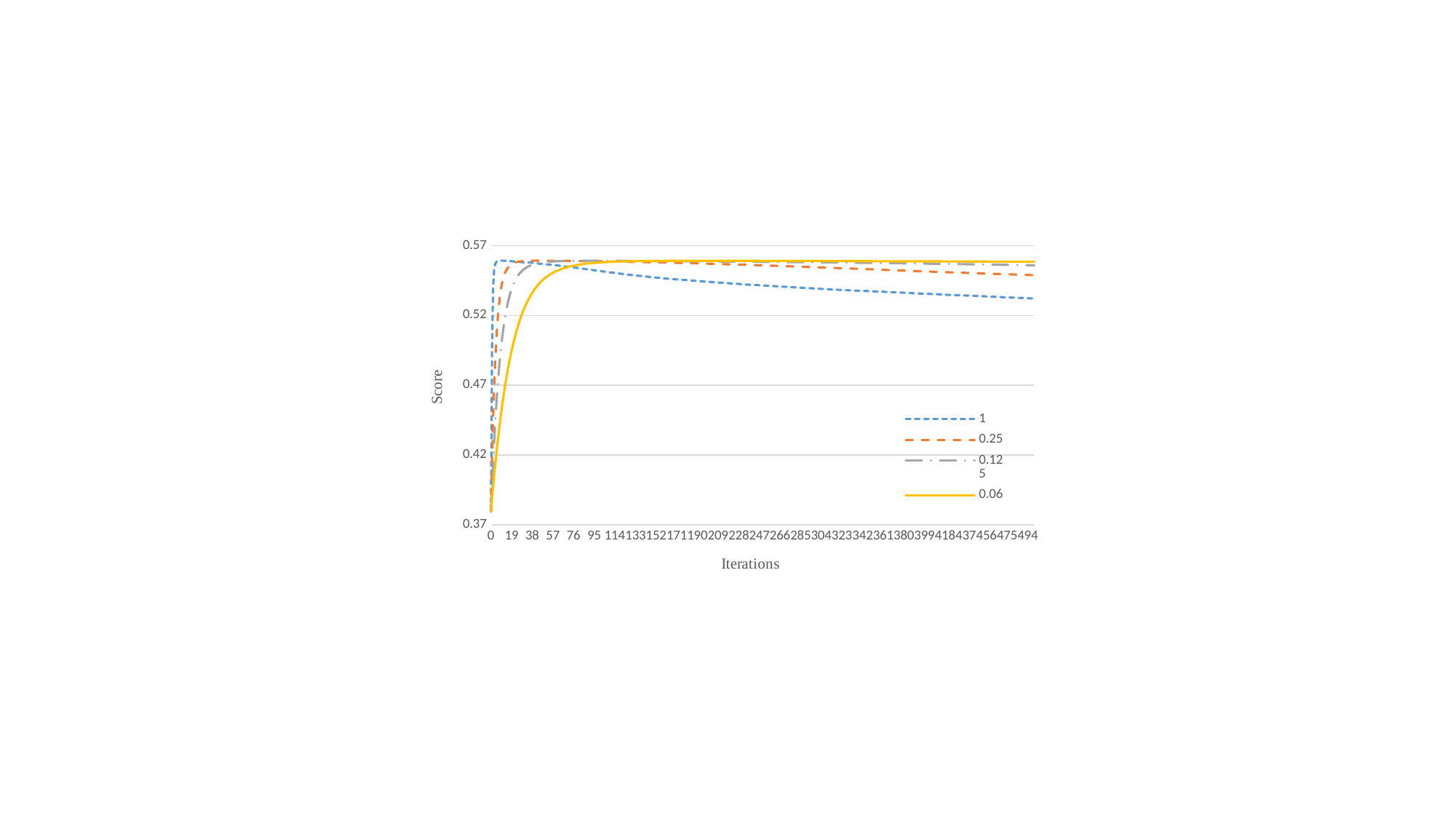

### Chart

| Category |  |  |  |  |
|---|---|---|---|---|
| 0 | 0.379559 | 0.379559 | 0.379559 | 0.379559 |
| 1 | 0.497901 | 0.416277 | 0.398354 | 0.388799 |
| 2 | 0.540672 | 0.44606 | 0.415217 | 0.397476 |
| 3 | 0.553466 | 0.469938 | 0.430515 | 0.405753 |
| 4 | 0.556995 | 0.488799 | 0.444372 | 0.41362 |
| 5 | 0.558354 | 0.503898 | 0.456965 | 0.421155 |
| 6 | 0.558933 | 0.515572 | 0.46806 | 0.428293 |
| 7 | 0.559139 | 0.524937 | 0.478134 | 0.435089 |
| 8 | 0.559183 | 0.532139 | 0.487125 | 0.441557 |
| 9 | 0.559172 | 0.537874 | 0.494944 | 0.447804 |
| 10 | 0.559177 | 0.542288 | 0.502027 | 0.453718 |
| 11 | 0.559156 | 0.545718 | 0.5083 | 0.459338 |
| 12 | 0.559152 | 0.548403 | 0.513819 | 0.464666 |
| 13 | 0.559113 | 0.550519 | 0.518874 | 0.469691 |
| 14 | 0.559069 | 0.552194 | 0.523228 | 0.474462 |
| 15 | 0.559027 | 0.55354 | 0.527109 | 0.478922 |
| 16 | 0.55901 | 0.554573 | 0.530633 | 0.483205 |
| 17 | 0.558935 | 0.555446 | 0.533696 | 0.487282 |
| 18 | 0.558872 | 0.556109 | 0.536412 | 0.491141 |
| 19 | 0.558811 | 0.556626 | 0.538844 | 0.494757 |
| 20 | 0.558745 | 0.557102 | 0.540957 | 0.498241 |
| 21 | 0.558633 | 0.557474 | 0.54289 | 0.50146 |
| 22 | 0.558542 | 0.557792 | 0.544576 | 0.504554 |
| 23 | 0.558482 | 0.558044 | 0.546076 | 0.507507 |
| 24 | 0.558433 | 0.558228 | 0.547419 | 0.51027 |
| 25 | 0.558339 | 0.558414 | 0.548605 | 0.512892 |
| 26 | 0.558298 | 0.558563 | 0.549657 | 0.515358 |
| 27 | 0.558233 | 0.55868 | 0.55059 | 0.517673 |
| 28 | 0.558157 | 0.558787 | 0.551429 | 0.519872 |
| 29 | 0.55809 | 0.558881 | 0.552185 | 0.52194 |
| 30 | 0.558019 | 0.558943 | 0.552868 | 0.523913 |
| 31 | 0.557979 | 0.558982 | 0.553446 | 0.525775 |
| 32 | 0.557928 | 0.559026 | 0.55399 | 0.527526 |
| 33 | 0.55787 | 0.559082 | 0.554464 | 0.529214 |
| 34 | 0.557883 | 0.559109 | 0.554902 | 0.530775 |
| 35 | 0.557852 | 0.559128 | 0.555301 | 0.532256 |
| 36 | 0.557831 | 0.559156 | 0.555632 | 0.533659 |
| 37 | 0.557777 | 0.559165 | 0.555949 | 0.534982 |
| 38 | 0.557712 | 0.559169 | 0.556249 | 0.536235 |
| 39 | 0.557609 | 0.559186 | 0.556514 | 0.537429 |
| 40 | 0.557534 | 0.559186 | 0.55675 | 0.538558 |
| 41 | 0.55745 | 0.559203 | 0.55696 | 0.539618 |
| 42 | 0.557352 | 0.559212 | 0.557163 | 0.54062 |
| 43 | 0.557253 | 0.559208 | 0.557337 | 0.541563 |
| 44 | 0.557123 | 0.559212 | 0.557503 | 0.542459 |
| 45 | 0.557029 | 0.55921 | 0.557667 | 0.543303 |
| 46 | 0.556963 | 0.559214 | 0.557784 | 0.544107 |
| 47 | 0.556872 | 0.559214 | 0.557901 | 0.544871 |
| 48 | 0.556863 | 0.559211 | 0.558006 | 0.545585 |
| 49 | 0.556798 | 0.559201 | 0.558095 | 0.546256 |
| 50 | 0.556715 | 0.559187 | 0.55819 | 0.546899 |
| 51 | 0.556606 | 0.559185 | 0.558277 | 0.547507 |
| 52 | 0.556519 | 0.559189 | 0.558366 | 0.548079 |
| 53 | 0.556436 | 0.559188 | 0.558423 | 0.548617 |
| 54 | 0.556373 | 0.559184 | 0.558475 | 0.549145 |
| 55 | 0.556304 | 0.559177 | 0.558532 | 0.549629 |
| 56 | 0.556223 | 0.559176 | 0.558598 | 0.550085 |
| 57 | 0.556138 | 0.559163 | 0.558643 | 0.550515 |
| 58 | 0.556026 | 0.559163 | 0.558693 | 0.55092 |
| 59 | 0.55595 | 0.559153 | 0.55873 | 0.55132 |
| 60 | 0.555872 | 0.55915 | 0.558775 | 0.551692 |
| 61 | 0.555806 | 0.559141 | 0.5588 | 0.552039 |
| 62 | 0.555707 | 0.559124 | 0.558833 | 0.552368 |
| 63 | 0.555594 | 0.559118 | 0.558858 | 0.552683 |
| 64 | 0.555511 | 0.559102 | 0.558877 | 0.552985 |
| 65 | 0.555395 | 0.559085 | 0.558898 | 0.553259 |
| 66 | 0.555292 | 0.559085 | 0.558908 | 0.553538 |
| 67 | 0.555206 | 0.559078 | 0.558925 | 0.553783 |
| 68 | 0.555136 | 0.559058 | 0.558939 | 0.554028 |
| 69 | 0.555063 | 0.559055 | 0.558966 | 0.554259 |
| 70 | 0.554926 | 0.559044 | 0.558986 | 0.554494 |
| 71 | 0.554834 | 0.559032 | 0.559 | 0.554703 |
| 72 | 0.554698 | 0.559027 | 0.55901 | 0.55491 |
| 73 | 0.554613 | 0.559013 | 0.559021 | 0.555093 |
| 74 | 0.554532 | 0.559007 | 0.559036 | 0.555265 |
| 75 | 0.554428 | 0.558992 | 0.559038 | 0.555425 |
| 76 | 0.554364 | 0.55897 | 0.55904 | 0.55558 |
| 77 | 0.554231 | 0.558961 | 0.559049 | 0.555739 |
| 78 | 0.554145 | 0.558951 | 0.559059 | 0.555887 |
| 79 | 0.554041 | 0.558939 | 0.55907 | 0.556032 |
| 80 | 0.553931 | 0.558924 | 0.559077 | 0.556176 |
| 81 | 0.55384 | 0.558912 | 0.559087 | 0.556298 |
| 82 | 0.553729 | 0.558913 | 0.559096 | 0.556425 |
| 83 | 0.553619 | 0.558903 | 0.559102 | 0.556549 |
| 84 | 0.553503 | 0.558898 | 0.559112 | 0.556666 |
| 85 | 0.553435 | 0.558883 | 0.559119 | 0.556775 |
| 86 | 0.553314 | 0.558871 | 0.55912 | 0.556882 |
| 87 | 0.553212 | 0.558868 | 0.559117 | 0.556978 |
| 88 | 0.553097 | 0.55886 | 0.559125 | 0.557072 |
| 89 | 0.55302 | 0.558847 | 0.559134 | 0.557165 |
| 90 | 0.552901 | 0.558838 | 0.55914 | 0.557253 |
| 91 | 0.55279 | 0.558816 | 0.55914 | 0.55733 |
| 92 | 0.552685 | 0.558805 | 0.55914 | 0.557411 |
| 93 | 0.552591 | 0.558799 | 0.559148 | 0.557486 |
| 94 | 0.552444 | 0.558792 | 0.559145 | 0.55755 |
| 95 | 0.552361 | 0.558782 | 0.559146 | 0.557619 |
| 96 | 0.552267 | 0.558772 | 0.559144 | 0.557685 |
| 97 | 0.552132 | 0.558762 | 0.55914 | 0.557745 |
| 98 | 0.55201 | 0.558751 | 0.559142 | 0.557803 |
| 99 | 0.551981 | 0.558734 | 0.559141 | 0.557853 |
| 100 | 0.551859 | 0.55872 | 0.559135 | 0.557912 |
| 101 | 0.551744 | 0.55871 | 0.559133 | 0.557957 |
| 102 | 0.551604 | 0.558703 | 0.559132 | 0.558008 |
| 103 | 0.55153 | 0.558685 | 0.559132 | 0.558055 |
| 104 | 0.551421 | 0.558674 | 0.55913 | 0.558103 |
| 105 | 0.551328 | 0.558667 | 0.559124 | 0.55815 |
| 106 | 0.551192 | 0.558656 | 0.559119 | 0.558187 |
| 107 | 0.551089 | 0.558634 | 0.559117 | 0.558227 |
| 108 | 0.550975 | 0.558624 | 0.559115 | 0.558268 |
| 109 | 0.550882 | 0.558605 | 0.559111 | 0.558312 |
| 110 | 0.55078 | 0.558602 | 0.559105 | 0.558348 |
| 111 | 0.550703 | 0.558584 | 0.559099 | 0.558385 |
| 112 | 0.550591 | 0.55856 | 0.5591 | 0.558413 |
| 113 | 0.550489 | 0.558551 | 0.559097 | 0.558448 |
| 114 | 0.550383 | 0.55854 | 0.559093 | 0.558474 |
| 115 | 0.550266 | 0.55853 | 0.559093 | 0.558506 |
| 116 | 0.550188 | 0.55852 | 0.559094 | 0.558536 |
| 117 | 0.550098 | 0.558503 | 0.559089 | 0.55856 |
| 118 | 0.550002 | 0.558489 | 0.559081 | 0.558584 |
| 119 | 0.549887 | 0.558481 | 0.559073 | 0.558603 |
| 120 | 0.549794 | 0.558466 | 0.55907 | 0.558627 |
| 121 | 0.549731 | 0.558451 | 0.55907 | 0.558651 |
| 122 | 0.549624 | 0.558426 | 0.559059 | 0.55867 |
| 123 | 0.549492 | 0.558421 | 0.559055 | 0.558686 |
| 124 | 0.549419 | 0.55841 | 0.559048 | 0.558706 |
| 125 | 0.549346 | 0.558401 | 0.559042 | 0.558732 |
| 126 | 0.549243 | 0.558388 | 0.559035 | 0.558749 |
| 127 | 0.549134 | 0.558372 | 0.559032 | 0.558767 |
| 128 | 0.549083 | 0.55836 | 0.559029 | 0.558784 |
| 129 | 0.548979 | 0.558345 | 0.559027 | 0.558798 |
| 130 | 0.548891 | 0.558335 | 0.559023 | 0.558816 |
| 131 | 0.548797 | 0.558311 | 0.559019 | 0.558827 |
| 132 | 0.548717 | 0.558297 | 0.559015 | 0.558847 |
| 133 | 0.548588 | 0.558274 | 0.559007 | 0.558858 |
| 134 | 0.548534 | 0.558251 | 0.559004 | 0.55887 |
| 135 | 0.548458 | 0.558239 | 0.558996 | 0.558883 |
| 136 | 0.548389 | 0.558224 | 0.558989 | 0.558896 |
| 137 | 0.548305 | 0.558214 | 0.558981 | 0.55891 |
| 138 | 0.548226 | 0.5582 | 0.558975 | 0.558926 |
| 139 | 0.548145 | 0.55819 | 0.558963 | 0.558931 |
| 140 | 0.548068 | 0.558168 | 0.558958 | 0.55894 |
| 141 | 0.548007 | 0.558153 | 0.55895 | 0.558947 |
| 142 | 0.5479 | 0.558136 | 0.55894 | 0.558955 |
| 143 | 0.547857 | 0.558119 | 0.558932 | 0.558967 |
| 144 | 0.547774 | 0.558108 | 0.558929 | 0.55898 |
| 145 | 0.547683 | 0.558093 | 0.558923 | 0.558986 |
| 146 | 0.547598 | 0.558079 | 0.55892 | 0.558993 |
| 147 | 0.547473 | 0.558066 | 0.55891 | 0.558996 |
| 148 | 0.547412 | 0.558057 | 0.558904 | 0.559003 |
| 149 | 0.547329 | 0.558045 | 0.558896 | 0.559008 |
| 150 | 0.547234 | 0.558037 | 0.558887 | 0.559019 |
| 151 | 0.547164 | 0.558014 | 0.558881 | 0.559024 |
| 152 | 0.547081 | 0.557993 | 0.55887 | 0.559031 |
| 153 | 0.547023 | 0.557977 | 0.558869 | 0.559038 |
| 154 | 0.546962 | 0.55796 | 0.558862 | 0.559046 |
| 155 | 0.546865 | 0.557945 | 0.558855 | 0.559054 |
| 156 | 0.546778 | 0.557925 | 0.55885 | 0.55906 |
| 157 | 0.546678 | 0.557907 | 0.558844 | 0.559062 |
| 158 | 0.546618 | 0.557884 | 0.558837 | 0.559069 |
| 159 | 0.546542 | 0.557862 | 0.558832 | 0.559073 |
| 160 | 0.546465 | 0.557846 | 0.558827 | 0.559076 |
| 161 | 0.546369 | 0.557833 | 0.558829 | 0.559078 |
| 162 | 0.546319 | 0.557813 | 0.558827 | 0.559081 |
| 163 | 0.546248 | 0.557797 | 0.558819 | 0.559085 |
| 164 | 0.546195 | 0.55779 | 0.558816 | 0.559087 |
| 165 | 0.546131 | 0.557767 | 0.558808 | 0.559091 |
| 166 | 0.546086 | 0.55775 | 0.558798 | 0.559091 |
| 167 | 0.546001 | 0.557734 | 0.558801 | 0.559096 |
| 168 | 0.54594 | 0.557714 | 0.558792 | 0.559097 |
| 169 | 0.545886 | 0.557696 | 0.55879 | 0.559098 |
| 170 | 0.545793 | 0.557674 | 0.558785 | 0.559099 |
| 171 | 0.545768 | 0.557659 | 0.558779 | 0.559101 |
| 172 | 0.54573 | 0.557632 | 0.558774 | 0.559104 |
| 173 | 0.545668 | 0.557608 | 0.55877 | 0.559106 |
| 174 | 0.545632 | 0.557588 | 0.558763 | 0.559107 |
| 175 | 0.545579 | 0.557575 | 0.558759 | 0.559108 |
| 176 | 0.54551 | 0.557556 | 0.558751 | 0.559108 |
| 177 | 0.545455 | 0.557537 | 0.558745 | 0.559113 |
| 178 | 0.545395 | 0.55751 | 0.558738 | 0.559114 |
| 179 | 0.545335 | 0.557492 | 0.558735 | 0.559114 |
| 180 | 0.545295 | 0.557475 | 0.558731 | 0.559115 |
| 181 | 0.545242 | 0.557456 | 0.558724 | 0.559115 |
| 182 | 0.545173 | 0.557438 | 0.558721 | 0.559115 |
| 183 | 0.54513 | 0.557421 | 0.558715 | 0.559119 |
| 184 | 0.545034 | 0.557406 | 0.558713 | 0.559119 |
| 185 | 0.545009 | 0.557383 | 0.558708 | 0.559122 |
| 186 | 0.544927 | 0.557365 | 0.5587 | 0.559126 |
| 187 | 0.544885 | 0.557344 | 0.558695 | 0.559127 |
| 188 | 0.544822 | 0.557324 | 0.558693 | 0.559126 |
| 189 | 0.544757 | 0.557295 | 0.55869 | 0.559126 |
| 190 | 0.544696 | 0.55727 | 0.558683 | 0.559128 |
| 191 | 0.54461 | 0.557245 | 0.558678 | 0.559127 |
| 192 | 0.54452 | 0.557224 | 0.558671 | 0.559125 |
| 193 | 0.544473 | 0.557198 | 0.558664 | 0.559123 |
| 194 | 0.544409 | 0.557176 | 0.558657 | 0.559126 |
| 195 | 0.544313 | 0.557155 | 0.558649 | 0.559128 |
| 196 | 0.544269 | 0.557144 | 0.558646 | 0.559128 |
| 197 | 0.544218 | 0.557127 | 0.558644 | 0.559129 |
| 198 | 0.544156 | 0.557099 | 0.55864 | 0.559128 |
| 199 | 0.544122 | 0.557075 | 0.558634 | 0.559129 |
| 200 | 0.544083 | 0.557061 | 0.558625 | 0.559131 |
| 201 | 0.544032 | 0.557038 | 0.558619 | 0.559129 |
| 202 | 0.543964 | 0.557017 | 0.558613 | 0.559128 |
| 203 | 0.543918 | 0.55699 | 0.558607 | 0.55913 |
| 204 | 0.543835 | 0.556966 | 0.558604 | 0.559129 |
| 205 | 0.543746 | 0.556942 | 0.5586 | 0.559128 |
| 206 | 0.543737 | 0.556913 | 0.558595 | 0.559129 |
| 207 | 0.543675 | 0.556884 | 0.558591 | 0.559131 |
| 208 | 0.543597 | 0.556869 | 0.558588 | 0.55913 |
| 209 | 0.543547 | 0.556848 | 0.558585 | 0.559129 |
| 210 | 0.543489 | 0.556824 | 0.558579 | 0.559131 |
| 211 | 0.543479 | 0.556799 | 0.558572 | 0.55913 |
| 212 | 0.543408 | 0.556777 | 0.558569 | 0.55913 |
| 213 | 0.543358 | 0.556752 | 0.55856 | 0.559128 |
| 214 | 0.543307 | 0.556729 | 0.558555 | 0.559127 |
| 215 | 0.54324 | 0.556696 | 0.558549 | 0.559127 |
| 216 | 0.543175 | 0.556674 | 0.558546 | 0.559126 |
| 217 | 0.543138 | 0.556646 | 0.55854 | 0.559123 |
| 218 | 0.543084 | 0.556622 | 0.558535 | 0.559119 |
| 219 | 0.543021 | 0.5566 | 0.558531 | 0.559123 |
| 220 | 0.542954 | 0.556574 | 0.558526 | 0.559123 |
| 221 | 0.542915 | 0.556544 | 0.55852 | 0.55912 |
| 222 | 0.542865 | 0.556522 | 0.558516 | 0.559119 |
| 223 | 0.542795 | 0.556506 | 0.55851 | 0.559116 |
| 224 | 0.542725 | 0.556477 | 0.558507 | 0.559114 |
| 225 | 0.542694 | 0.556445 | 0.5585 | 0.559112 |
| 226 | 0.542633 | 0.556426 | 0.558494 | 0.559109 |
| 227 | 0.542615 | 0.556406 | 0.558485 | 0.559108 |
| 228 | 0.542571 | 0.556389 | 0.55848 | 0.559106 |
| 229 | 0.542495 | 0.556369 | 0.558473 | 0.559107 |
| 230 | 0.542394 | 0.556344 | 0.558469 | 0.559103 |
| 231 | 0.542337 | 0.556324 | 0.558467 | 0.559103 |
| 232 | 0.542292 | 0.556301 | 0.558459 | 0.559101 |
| 233 | 0.54226 | 0.556284 | 0.558453 | 0.5591 |
| 234 | 0.542176 | 0.556253 | 0.558446 | 0.559097 |
| 235 | 0.542107 | 0.556228 | 0.558438 | 0.559095 |
| 236 | 0.542046 | 0.556204 | 0.558431 | 0.559095 |
| 237 | 0.541993 | 0.556184 | 0.558425 | 0.559095 |
| 238 | 0.541987 | 0.556164 | 0.558417 | 0.559092 |
| 239 | 0.541947 | 0.556139 | 0.558414 | 0.559087 |
| 240 | 0.541918 | 0.556112 | 0.558407 | 0.559086 |
| 241 | 0.541871 | 0.556088 | 0.558403 | 0.559086 |
| 242 | 0.541835 | 0.556062 | 0.558398 | 0.559085 |
| 243 | 0.541784 | 0.556029 | 0.558395 | 0.559081 |
| 244 | 0.54172 | 0.555999 | 0.558388 | 0.559081 |
| 245 | 0.541714 | 0.555971 | 0.55838 | 0.559078 |
| 246 | 0.541623 | 0.555949 | 0.558374 | 0.559075 |
| 247 | 0.541575 | 0.555917 | 0.558368 | 0.559073 |
| 248 | 0.541548 | 0.555886 | 0.558362 | 0.559071 |
| 249 | 0.54148 | 0.555861 | 0.558355 | 0.559066 |
| 250 | 0.541417 | 0.555845 | 0.558348 | 0.559065 |
| 251 | 0.541392 | 0.555827 | 0.558344 | 0.559061 |
| 252 | 0.541319 | 0.555801 | 0.558337 | 0.55906 |
| 253 | 0.541293 | 0.555775 | 0.55833 | 0.559058 |
| 254 | 0.541257 | 0.555741 | 0.558326 | 0.559056 |
| 255 | 0.541211 | 0.555716 | 0.558321 | 0.559054 |
| 256 | 0.541165 | 0.555683 | 0.558319 | 0.55905 |
| 257 | 0.541131 | 0.555661 | 0.558313 | 0.559049 |
| 258 | 0.541071 | 0.555636 | 0.558306 | 0.559048 |
| 259 | 0.541041 | 0.555606 | 0.558299 | 0.559046 |
| 260 | 0.540984 | 0.555575 | 0.558293 | 0.559043 |
| 261 | 0.540946 | 0.555555 | 0.558286 | 0.559039 |
| 262 | 0.540917 | 0.555532 | 0.558277 | 0.559038 |
| 263 | 0.540859 | 0.555495 | 0.558273 | 0.559035 |
| 264 | 0.540839 | 0.55546 | 0.558264 | 0.559032 |
| 265 | 0.540784 | 0.555431 | 0.558257 | 0.55903 |
| 266 | 0.54073 | 0.555399 | 0.558252 | 0.559028 |
| 267 | 0.540681 | 0.555372 | 0.558245 | 0.559025 |
| 268 | 0.540601 | 0.555351 | 0.558237 | 0.559022 |
| 269 | 0.540573 | 0.555324 | 0.558229 | 0.559019 |
| 270 | 0.540539 | 0.555294 | 0.558223 | 0.559019 |
| 271 | 0.540485 | 0.555271 | 0.558215 | 0.559015 |
| 272 | 0.540456 | 0.555239 | 0.558212 | 0.559012 |
| 273 | 0.540421 | 0.555217 | 0.558206 | 0.559013 |
| 274 | 0.540388 | 0.555188 | 0.558195 | 0.559011 |
| 275 | 0.540361 | 0.55516 | 0.558189 | 0.559011 |
| 276 | 0.540309 | 0.555132 | 0.558181 | 0.559009 |
| 277 | 0.54026 | 0.555098 | 0.558174 | 0.559006 |
| 278 | 0.540211 | 0.555071 | 0.558165 | 0.559005 |
| 279 | 0.540143 | 0.555039 | 0.558158 | 0.559002 |
| 280 | 0.54008 | 0.555008 | 0.558147 | 0.558999 |
| 281 | 0.540029 | 0.554986 | 0.558138 | 0.558997 |
| 282 | 0.540001 | 0.55496 | 0.558131 | 0.558992 |
| 283 | 0.539952 | 0.554932 | 0.558125 | 0.558989 |
| 284 | 0.539935 | 0.554902 | 0.558115 | 0.558986 |
| 285 | 0.539855 | 0.554876 | 0.558108 | 0.558984 |
| 286 | 0.539824 | 0.554853 | 0.558098 | 0.558983 |
| 287 | 0.53977 | 0.554828 | 0.558089 | 0.55898 |
| 288 | 0.539727 | 0.554799 | 0.558084 | 0.558977 |
| 289 | 0.539685 | 0.554766 | 0.558076 | 0.558974 |
| 290 | 0.539629 | 0.554737 | 0.558071 | 0.558971 |
| 291 | 0.539583 | 0.554711 | 0.558065 | 0.558967 |
| 292 | 0.53952 | 0.554681 | 0.558054 | 0.558965 |
| 293 | 0.539507 | 0.554651 | 0.558047 | 0.558963 |
| 294 | 0.539468 | 0.554621 | 0.558038 | 0.55896 |
| 295 | 0.53942 | 0.554596 | 0.558034 | 0.558957 |
| 296 | 0.539389 | 0.554571 | 0.558023 | 0.558955 |
| 297 | 0.53932 | 0.554542 | 0.558017 | 0.558953 |
| 298 | 0.539296 | 0.554519 | 0.558012 | 0.558951 |
| 299 | 0.539276 | 0.554489 | 0.558 | 0.558948 |
| 300 | 0.539248 | 0.554456 | 0.557994 | 0.558946 |
| 301 | 0.539192 | 0.55443 | 0.557989 | 0.558943 |
| 302 | 0.539133 | 0.554398 | 0.55798 | 0.558939 |
| 303 | 0.539068 | 0.55437 | 0.557973 | 0.558937 |
| 304 | 0.538986 | 0.554339 | 0.557966 | 0.558932 |
| 305 | 0.538947 | 0.554306 | 0.557961 | 0.558929 |
| 306 | 0.538927 | 0.554275 | 0.557953 | 0.558928 |
| 307 | 0.538882 | 0.554244 | 0.557949 | 0.558927 |
| 308 | 0.538822 | 0.554219 | 0.557939 | 0.558924 |
| 309 | 0.538776 | 0.554188 | 0.557933 | 0.558921 |
| 310 | 0.538743 | 0.55416 | 0.557924 | 0.55892 |
| 311 | 0.538695 | 0.554134 | 0.557915 | 0.558918 |
| 312 | 0.538657 | 0.554111 | 0.557911 | 0.558915 |
| 313 | 0.538598 | 0.554079 | 0.557906 | 0.558913 |
| 314 | 0.538568 | 0.55405 | 0.5579 | 0.558913 |
| 315 | 0.538517 | 0.554028 | 0.557892 | 0.558912 |
| 316 | 0.538487 | 0.554006 | 0.557887 | 0.558908 |
| 317 | 0.538469 | 0.553981 | 0.557882 | 0.558904 |
| 318 | 0.538428 | 0.553945 | 0.557875 | 0.558903 |
| 319 | 0.538383 | 0.55391 | 0.557867 | 0.558902 |
| 320 | 0.538317 | 0.553885 | 0.557854 | 0.558898 |
| 321 | 0.538296 | 0.55386 | 0.557844 | 0.558895 |
| 322 | 0.538241 | 0.553829 | 0.557836 | 0.558891 |
| 323 | 0.538201 | 0.553803 | 0.557828 | 0.558888 |
| 324 | 0.538145 | 0.553774 | 0.557814 | 0.558885 |
| 325 | 0.538139 | 0.553743 | 0.557805 | 0.558882 |
| 326 | 0.538109 | 0.553716 | 0.557794 | 0.558882 |
| 327 | 0.53806 | 0.553684 | 0.557785 | 0.558879 |
| 328 | 0.537997 | 0.553658 | 0.557781 | 0.558878 |
| 329 | 0.537966 | 0.553625 | 0.557771 | 0.558875 |
| 330 | 0.537949 | 0.553593 | 0.557763 | 0.558872 |
| 331 | 0.537948 | 0.553565 | 0.557755 | 0.558869 |
| 332 | 0.537945 | 0.553538 | 0.557749 | 0.558865 |
| 333 | 0.537919 | 0.553511 | 0.557742 | 0.558864 |
| 334 | 0.537861 | 0.55348 | 0.557735 | 0.558861 |
| 335 | 0.537803 | 0.553451 | 0.557728 | 0.558858 |
| 336 | 0.537786 | 0.553421 | 0.557717 | 0.558855 |
| 337 | 0.537764 | 0.553389 | 0.557704 | 0.558853 |
| 338 | 0.537727 | 0.553346 | 0.557698 | 0.558852 |
| 339 | 0.537695 | 0.55332 | 0.557687 | 0.558849 |
| 340 | 0.537671 | 0.553295 | 0.557679 | 0.558845 |
| 341 | 0.53761 | 0.553264 | 0.557669 | 0.558844 |
| 342 | 0.53759 | 0.553236 | 0.557662 | 0.558844 |
| 343 | 0.53757 | 0.553209 | 0.557653 | 0.55884 |
| 344 | 0.537525 | 0.553183 | 0.557644 | 0.558836 |
| 345 | 0.537487 | 0.553147 | 0.557636 | 0.558834 |
| 346 | 0.537466 | 0.553111 | 0.557628 | 0.558833 |
| 347 | 0.537407 | 0.553086 | 0.557614 | 0.558831 |
| 348 | 0.537374 | 0.553063 | 0.557604 | 0.558828 |
| 349 | 0.53733 | 0.553039 | 0.557595 | 0.558826 |
| 350 | 0.5373 | 0.553011 | 0.557583 | 0.558824 |
| 351 | 0.537261 | 0.552979 | 0.557571 | 0.558822 |
| 352 | 0.537221 | 0.552946 | 0.557562 | 0.558823 |
| 353 | 0.537209 | 0.552916 | 0.557556 | 0.558819 |
| 354 | 0.537186 | 0.552889 | 0.557549 | 0.558815 |
| 355 | 0.537161 | 0.552857 | 0.55754 | 0.558811 |
| 356 | 0.537133 | 0.552815 | 0.557534 | 0.558807 |
| 357 | 0.537111 | 0.552784 | 0.557524 | 0.558805 |
| 358 | 0.537088 | 0.552753 | 0.557517 | 0.558802 |
| 359 | 0.537007 | 0.552721 | 0.557507 | 0.558799 |
| 360 | 0.537009 | 0.55269 | 0.557496 | 0.558796 |
| 361 | 0.536953 | 0.552665 | 0.557487 | 0.558793 |
| 362 | 0.536923 | 0.552633 | 0.557476 | 0.558789 |
| 363 | 0.536869 | 0.552603 | 0.557466 | 0.558786 |
| 364 | 0.536828 | 0.552571 | 0.55746 | 0.558783 |
| 365 | 0.536783 | 0.552535 | 0.557447 | 0.558781 |
| 366 | 0.536719 | 0.552495 | 0.557435 | 0.558781 |
| 367 | 0.536704 | 0.552464 | 0.55742 | 0.558778 |
| 368 | 0.536665 | 0.552439 | 0.557406 | 0.558775 |
| 369 | 0.53663 | 0.5524 | 0.557401 | 0.558772 |
| 370 | 0.536588 | 0.552373 | 0.557392 | 0.558769 |
| 371 | 0.536544 | 0.552337 | 0.557383 | 0.558766 |
| 372 | 0.536519 | 0.552312 | 0.557375 | 0.558765 |
| 373 | 0.536485 | 0.552281 | 0.557367 | 0.558762 |
| 374 | 0.536474 | 0.552247 | 0.557358 | 0.558758 |
| 375 | 0.536438 | 0.552213 | 0.557347 | 0.558757 |
| 376 | 0.53641 | 0.552185 | 0.557338 | 0.558755 |
| 377 | 0.53639 | 0.552157 | 0.557327 | 0.558755 |
| 378 | 0.536352 | 0.552129 | 0.557319 | 0.558753 |
| 379 | 0.536313 | 0.552097 | 0.557307 | 0.55875 |
| 380 | 0.536277 | 0.552072 | 0.557296 | 0.558747 |
| 381 | 0.536218 | 0.55203 | 0.557285 | 0.558746 |
| 382 | 0.536175 | 0.551997 | 0.557277 | 0.558745 |
| 383 | 0.536145 | 0.551971 | 0.557268 | 0.558743 |
| 384 | 0.5361 | 0.551948 | 0.557256 | 0.558742 |
| 385 | 0.536065 | 0.551919 | 0.557246 | 0.55874 |
| 386 | 0.53603 | 0.551892 | 0.55724 | 0.558735 |
| 387 | 0.535977 | 0.551868 | 0.557231 | 0.558732 |
| 388 | 0.535924 | 0.551844 | 0.557215 | 0.558729 |
| 389 | 0.535853 | 0.551814 | 0.557208 | 0.558728 |
| 390 | 0.535817 | 0.551789 | 0.557198 | 0.558724 |
| 391 | 0.535772 | 0.551759 | 0.557187 | 0.558723 |
| 392 | 0.535732 | 0.551728 | 0.557176 | 0.558721 |
| 393 | 0.535712 | 0.551703 | 0.557167 | 0.558718 |
| 394 | 0.535678 | 0.551678 | 0.557159 | 0.558717 |
| 395 | 0.535647 | 0.551651 | 0.557153 | 0.558716 |
| 396 | 0.535607 | 0.551623 | 0.55714 | 0.558713 |
| 397 | 0.53559 | 0.551589 | 0.557133 | 0.558712 |
| 398 | 0.535532 | 0.55156 | 0.557121 | 0.558711 |
| 399 | 0.535482 | 0.551525 | 0.557112 | 0.55871 |
| 400 | 0.535447 | 0.551502 | 0.557104 | 0.558707 |
| 401 | 0.535448 | 0.551473 | 0.557087 | 0.558704 |
| 402 | 0.535416 | 0.551449 | 0.557073 | 0.558702 |
| 403 | 0.535382 | 0.551416 | 0.557062 | 0.558703 |
| 404 | 0.535371 | 0.551393 | 0.557056 | 0.558702 |
| 405 | 0.535317 | 0.551357 | 0.557044 | 0.558702 |
| 406 | 0.53529 | 0.551332 | 0.557032 | 0.558701 |
| 407 | 0.535244 | 0.551303 | 0.557021 | 0.558697 |
| 408 | 0.535237 | 0.551264 | 0.557012 | 0.558694 |
| 409 | 0.535226 | 0.551231 | 0.556999 | 0.558691 |
| 410 | 0.535211 | 0.551201 | 0.55699 | 0.558689 |
| 411 | 0.535194 | 0.551164 | 0.556977 | 0.558686 |
| 412 | 0.535149 | 0.55113 | 0.556967 | 0.558683 |
| 413 | 0.535096 | 0.551109 | 0.556953 | 0.55868 |
| 414 | 0.535051 | 0.551073 | 0.556942 | 0.558677 |
| 415 | 0.534988 | 0.551042 | 0.55693 | 0.558674 |
| 416 | 0.534966 | 0.55101 | 0.556924 | 0.55867 |
| 417 | 0.534905 | 0.550984 | 0.556911 | 0.558666 |
| 418 | 0.53487 | 0.550959 | 0.556895 | 0.558663 |
| 419 | 0.53483 | 0.550934 | 0.556886 | 0.558659 |
| 420 | 0.534772 | 0.55091 | 0.556875 | 0.558658 |
| 421 | 0.534711 | 0.55088 | 0.556859 | 0.558656 |
| 422 | 0.534693 | 0.550853 | 0.556846 | 0.558653 |
| 423 | 0.534669 | 0.550823 | 0.556835 | 0.558651 |
| 424 | 0.534656 | 0.550798 | 0.556827 | 0.558649 |
| 425 | 0.534621 | 0.550773 | 0.556818 | 0.558646 |
| 426 | 0.534601 | 0.550749 | 0.556806 | 0.558642 |
| 427 | 0.534598 | 0.550725 | 0.556789 | 0.55864 |
| 428 | 0.534554 | 0.550701 | 0.556777 | 0.558637 |
| 429 | 0.534535 | 0.550674 | 0.556768 | 0.558633 |
| 430 | 0.534495 | 0.55065 | 0.55675 | 0.558629 |
| 431 | 0.534463 | 0.550622 | 0.55674 | 0.558624 |
| 432 | 0.534407 | 0.550596 | 0.556728 | 0.558619 |
| 433 | 0.534363 | 0.550571 | 0.556716 | 0.558617 |
| 434 | 0.534345 | 0.550546 | 0.556706 | 0.558615 |
| 435 | 0.534312 | 0.550519 | 0.556689 | 0.558613 |
| 436 | 0.534273 | 0.550492 | 0.55668 | 0.558609 |
| 437 | 0.534248 | 0.550466 | 0.55667 | 0.558605 |
| 438 | 0.534234 | 0.550436 | 0.556661 | 0.558602 |
| 439 | 0.534178 | 0.550406 | 0.556647 | 0.558598 |
| 440 | 0.534144 | 0.550383 | 0.556637 | 0.558595 |
| 441 | 0.534119 | 0.550351 | 0.556624 | 0.558592 |
| 442 | 0.534099 | 0.550322 | 0.556612 | 0.558586 |
| 443 | 0.534076 | 0.550297 | 0.556601 | 0.558583 |
| 444 | 0.534054 | 0.550265 | 0.556587 | 0.558582 |
| 445 | 0.534011 | 0.550233 | 0.556576 | 0.558581 |
| 446 | 0.533996 | 0.550202 | 0.556566 | 0.558578 |
| 447 | 0.533948 | 0.550176 | 0.556557 | 0.558575 |
| 448 | 0.533908 | 0.550151 | 0.556544 | 0.558571 |
| 449 | 0.533836 | 0.550128 | 0.556534 | 0.55857 |
| 450 | 0.533793 | 0.550103 | 0.556521 | 0.558568 |
| 451 | 0.533759 | 0.550081 | 0.556505 | 0.558565 |
| 452 | 0.533744 | 0.550056 | 0.556493 | 0.558563 |
| 453 | 0.533712 | 0.550032 | 0.556484 | 0.558561 |
| 454 | 0.533701 | 0.550005 | 0.556469 | 0.558555 |
| 455 | 0.533665 | 0.549987 | 0.556453 | 0.558553 |
| 456 | 0.533616 | 0.549958 | 0.556439 | 0.55855 |
| 457 | 0.533572 | 0.549923 | 0.556428 | 0.558547 |
| 458 | 0.533559 | 0.549889 | 0.55641 | 0.558545 |
| 459 | 0.533505 | 0.549861 | 0.556403 | 0.558541 |
| 460 | 0.533455 | 0.549838 | 0.556391 | 0.558537 |
| 461 | 0.533428 | 0.549803 | 0.556378 | 0.558536 |
| 462 | 0.533392 | 0.549775 | 0.556365 | 0.558532 |
| 463 | 0.533358 | 0.549745 | 0.556354 | 0.558528 |
| 464 | 0.533318 | 0.549711 | 0.556341 | 0.558525 |
| 465 | 0.533288 | 0.54969 | 0.556331 | 0.558522 |
| 466 | 0.533223 | 0.549661 | 0.556315 | 0.558518 |
| 467 | 0.533213 | 0.549642 | 0.556303 | 0.558515 |
| 468 | 0.533188 | 0.549614 | 0.55629 | 0.55851 |
| 469 | 0.533151 | 0.549591 | 0.55628 | 0.558506 |
| 470 | 0.53309 | 0.549567 | 0.556269 | 0.558503 |
| 471 | 0.53306 | 0.549541 | 0.556259 | 0.5585 |
| 472 | 0.533007 | 0.549514 | 0.556244 | 0.558497 |
| 473 | 0.532949 | 0.54949 | 0.556232 | 0.558493 |
| 474 | 0.532929 | 0.549465 | 0.556218 | 0.558491 |
| 475 | 0.532881 | 0.549452 | 0.556207 | 0.558489 |
| 476 | 0.532867 | 0.549432 | 0.556192 | 0.558485 |
| 477 | 0.532858 | 0.549404 | 0.556184 | 0.558483 |
| 478 | 0.532841 | 0.549379 | 0.55617 | 0.558479 |
| 479 | 0.532766 | 0.549348 | 0.55616 | 0.558475 |
| 480 | 0.532742 | 0.549326 | 0.556148 | 0.558474 |
| 481 | 0.532746 | 0.549299 | 0.556134 | 0.55847 |
| 482 | 0.532725 | 0.54927 | 0.556124 | 0.558467 |
| 483 | 0.532698 | 0.54925 | 0.556112 | 0.558465 |
| 484 | 0.532663 | 0.549231 | 0.556101 | 0.558461 |
| 485 | 0.532644 | 0.549203 | 0.556091 | 0.55846 |
| 486 | 0.532619 | 0.549183 | 0.556074 | 0.558457 |
| 487 | 0.532547 | 0.549157 | 0.556061 | 0.558454 |
| 488 | 0.532503 | 0.549131 | 0.55605 | 0.55845 |
| 489 | 0.53251 | 0.549105 | 0.556038 | 0.558448 |
| 490 | 0.532491 | 0.54908 | 0.556022 | 0.558444 |
| 491 | 0.532455 | 0.549049 | 0.556005 | 0.558441 |
| 492 | 0.532428 | 0.54902 | 0.555992 | 0.558437 |
| 493 | 0.532325 | 0.548994 | 0.555973 | 0.558433 |
| 494 | 0.53229 | 0.548961 | 0.555961 | 0.558431 |
| 495 | 0.532246 | 0.548943 | 0.555951 | 0.558428 |
| 496 | 0.532225 | 0.548924 | 0.555939 | 0.558426 |
| 497 | 0.532198 | 0.5489 | 0.555926 | 0.558423 |
| 498 | 0.532158 | 0.548886 | 0.555907 | 0.558421 |
| 499 | 0.53215 | 0.548867 | 0.555893 | 0.558418 |
| 500 | 0.532154 | 0.54884 | 0.555877 | 0.558416 |